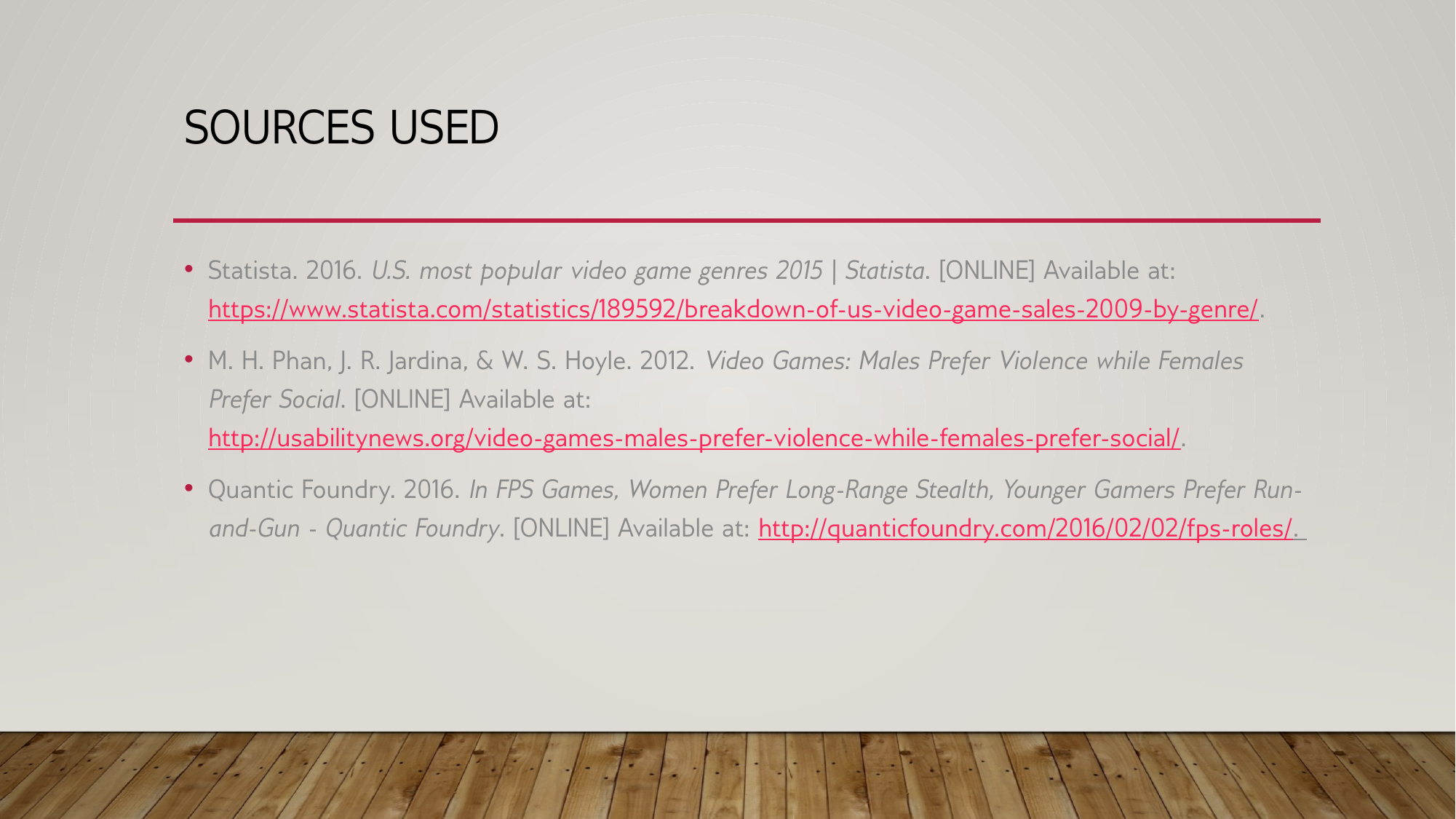

# Sources Used
Statista. 2016. U.S. most popular video game genres 2015 | Statista. [ONLINE] Available at: https://www.statista.com/statistics/189592/breakdown-of-us-video-game-sales-2009-by-genre/.
M. H. Phan, J. R. Jardina, & W. S. Hoyle. 2012. Video Games: Males Prefer Violence while Females Prefer Social. [ONLINE] Available at: http://usabilitynews.org/video-games-males-prefer-violence-while-females-prefer-social/.
Quantic Foundry. 2016. In FPS Games, Women Prefer Long-Range Stealth, Younger Gamers Prefer Run-and-Gun - Quantic Foundry. [ONLINE] Available at: http://quanticfoundry.com/2016/02/02/fps-roles/.